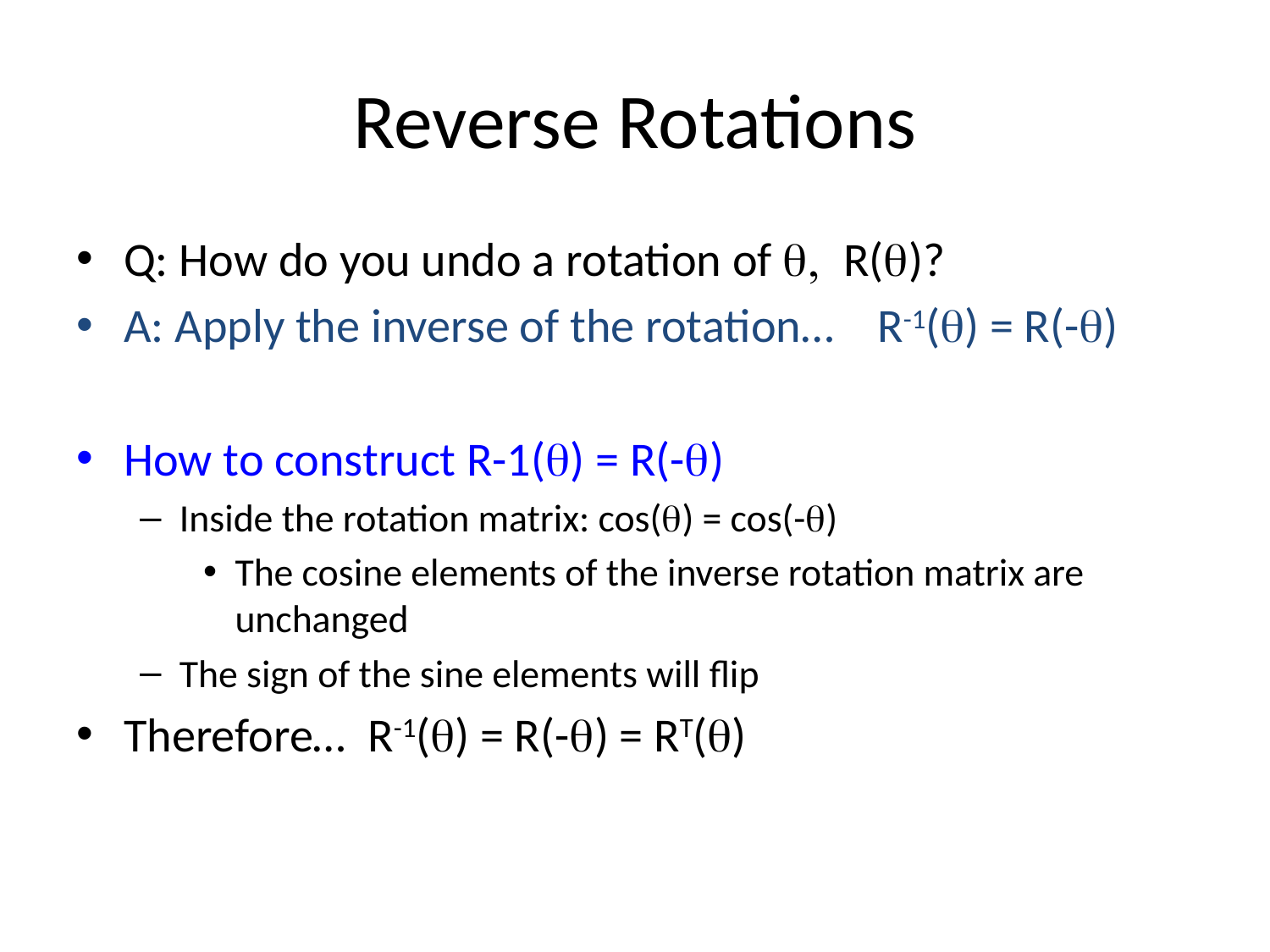

# Reverse Rotations
Q: How do you undo a rotation of θ, R(θ)?
A: Apply the inverse of the rotation…    R-1(θ) = R(-θ)

How to construct R-1(θ) = R(-θ)
Inside the rotation matrix: cos(θ) = cos(-θ)
The cosine elements of the inverse rotation matrix are unchanged
The sign of the sine elements will flip
Therefore…  R-1(θ) = R(-θ) = RT(θ)